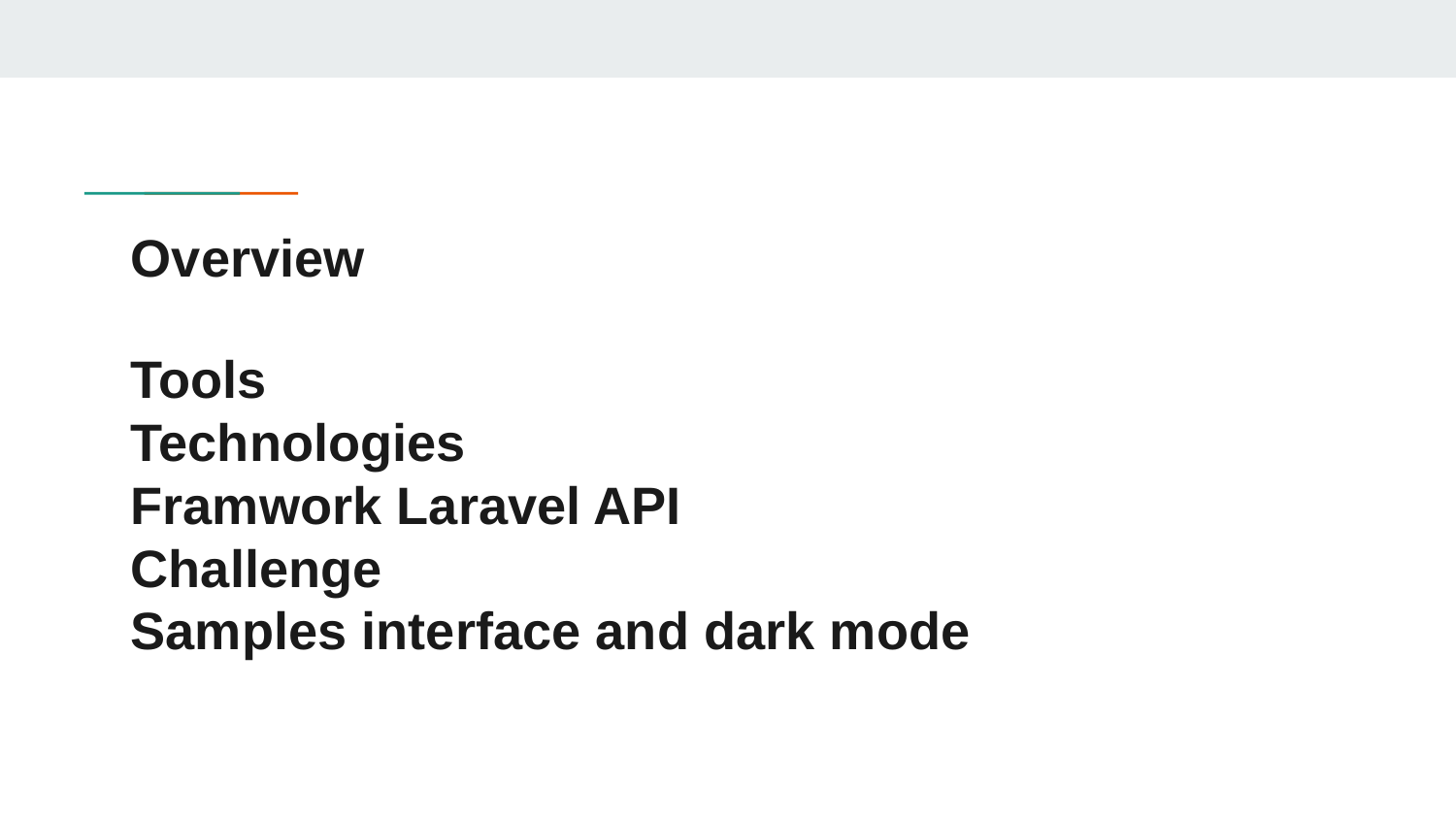

# Overview
Tools
Technologies
Framwork Laravel API
Challenge
Samples interface and dark mode
Samples